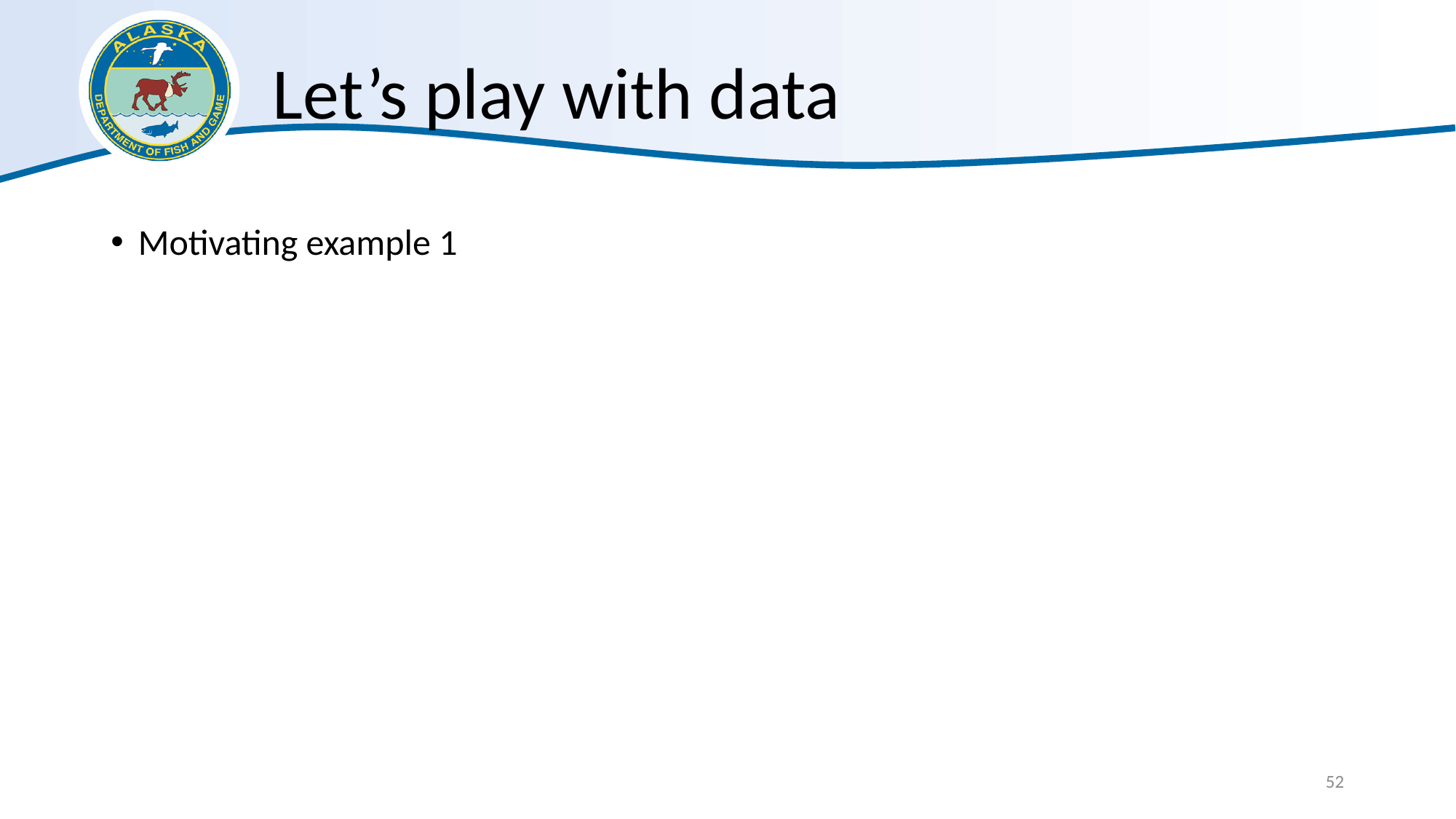

# Let’s play with data
Motivating example 1
52